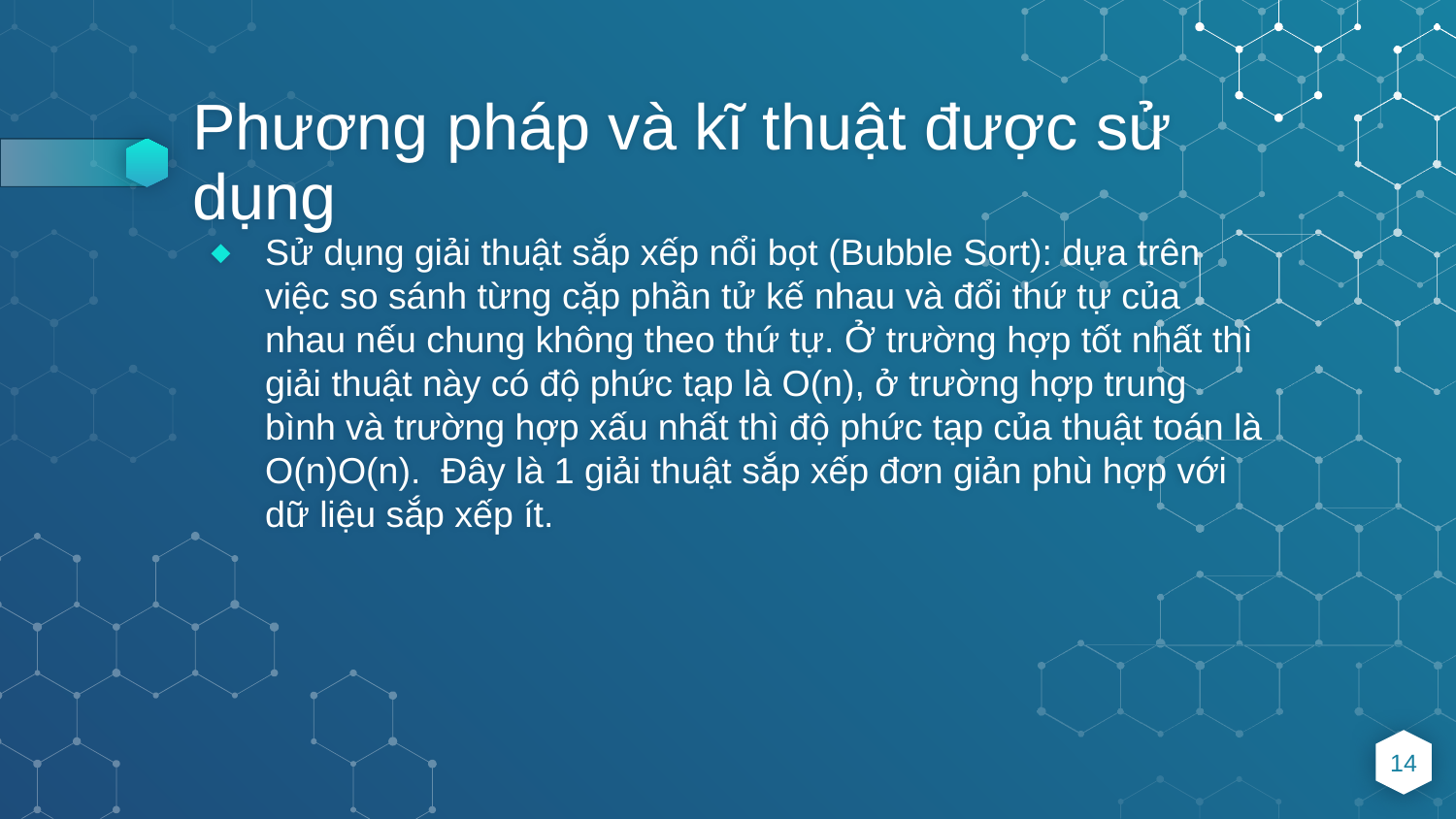

# Phương pháp và kĩ thuật được sử dụng
Sử dụng giải thuật sắp xếp nổi bọt (Bubble Sort): dựa trên việc so sánh từng cặp phần tử kế nhau và đổi thứ tự của nhau nếu chung không theo thứ tự. Ở trường hợp tốt nhất thì giải thuật này có độ phức tạp là O(n), ở trường hợp trung bình và trường hợp xấu nhất thì độ phức tạp của thuật toán là O(n)O(n).  Đây là 1 giải thuật sắp xếp đơn giản phù hợp với dữ liệu sắp xếp ít.
14